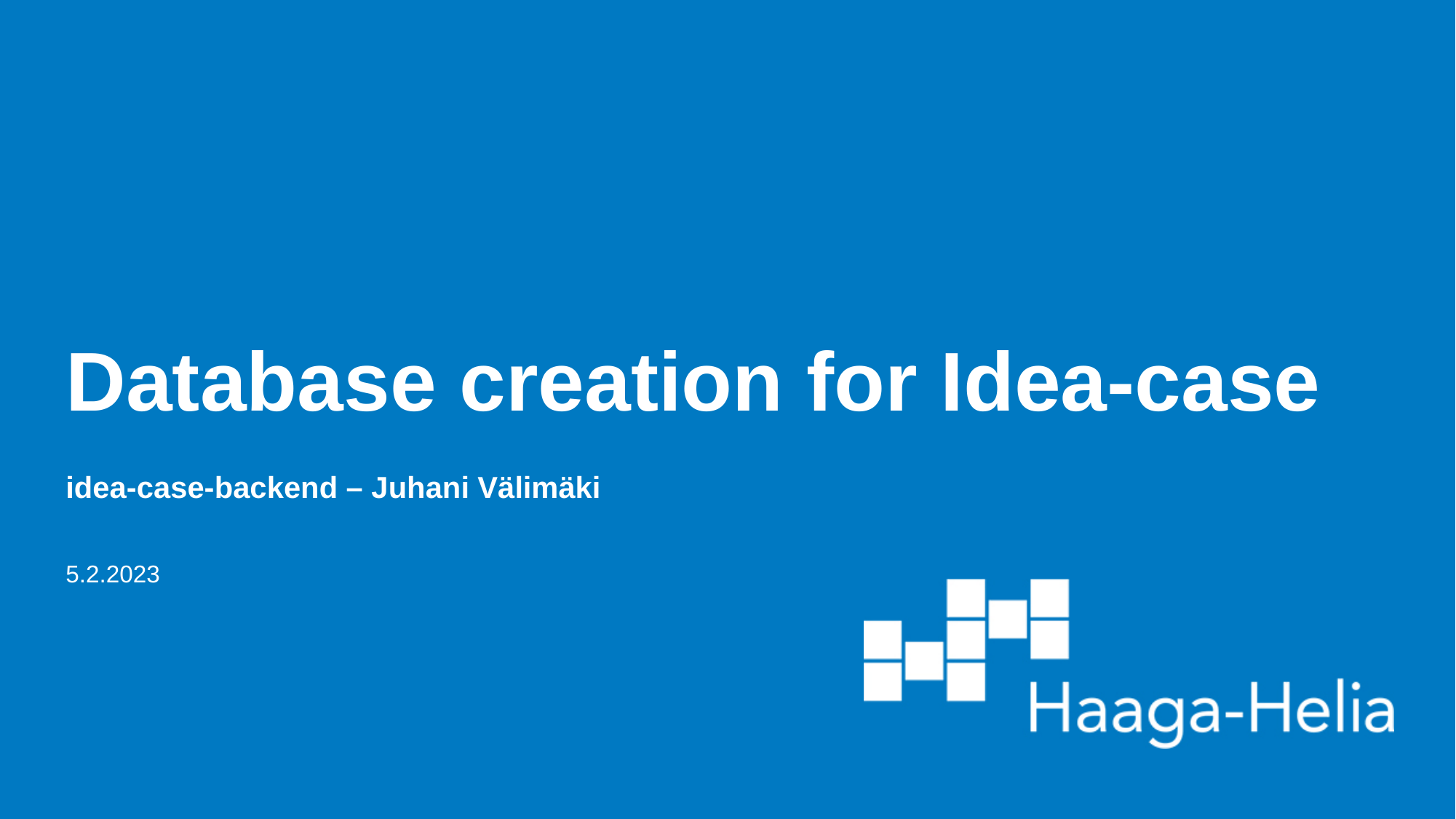

# Database creation for Idea-case
idea-case-backend – Juhani Välimäki
5.2.2023